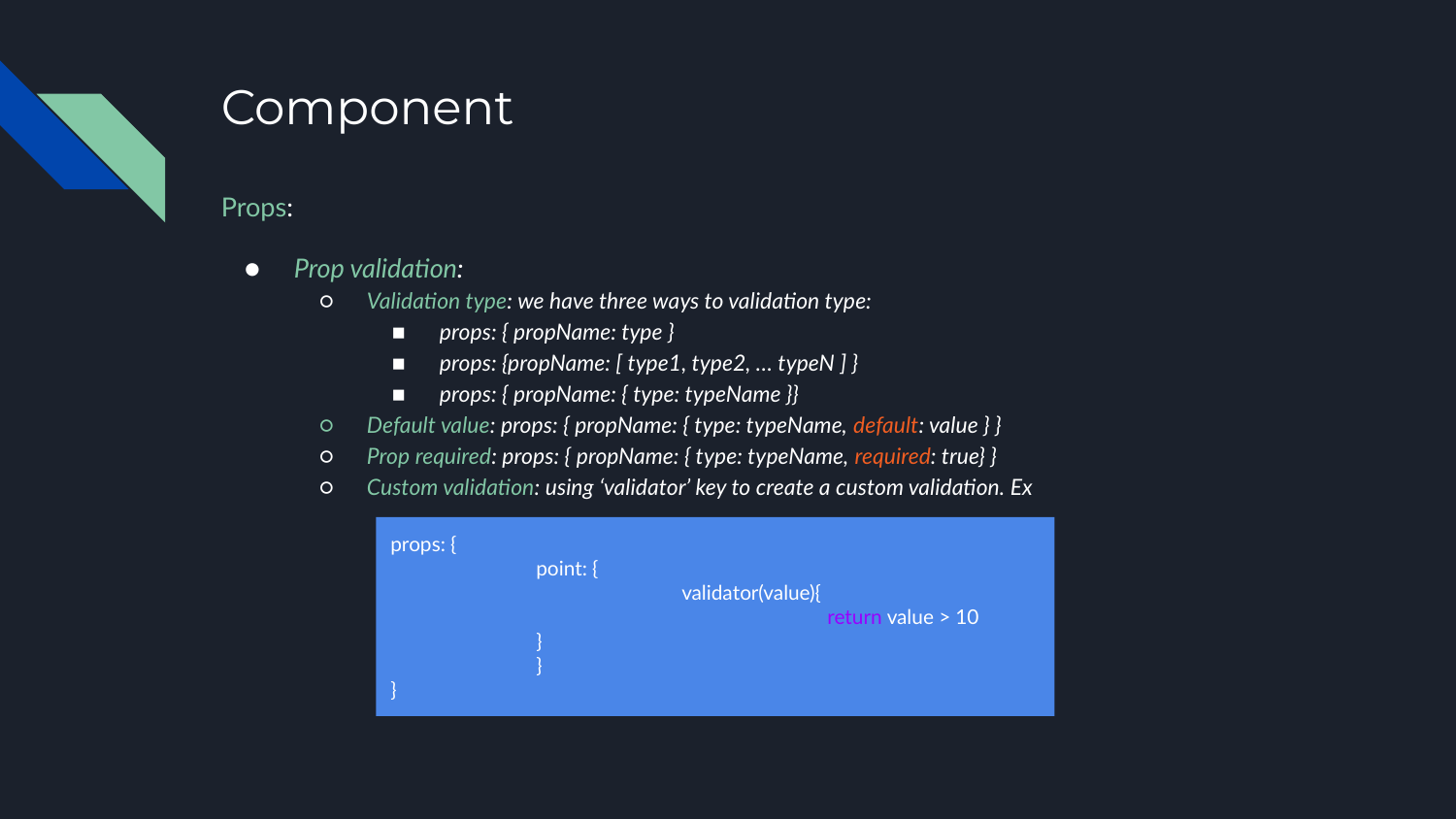

# Component
Props:
Prop validation:
Validation type: we have three ways to validation type:
props: { propName: type }
props: {propName: [ type1, type2, … typeN ] }
props: { propName: { type: typeName }}
Default value: props: { propName: { type: typeName, default: value } }
Prop required: props: { propName: { type: typeName, required: true} }
Custom validation: using ‘validator’ key to create a custom validation. Ex

props: {
	point: {
		validator(value){
			return value > 10
}
	}
}